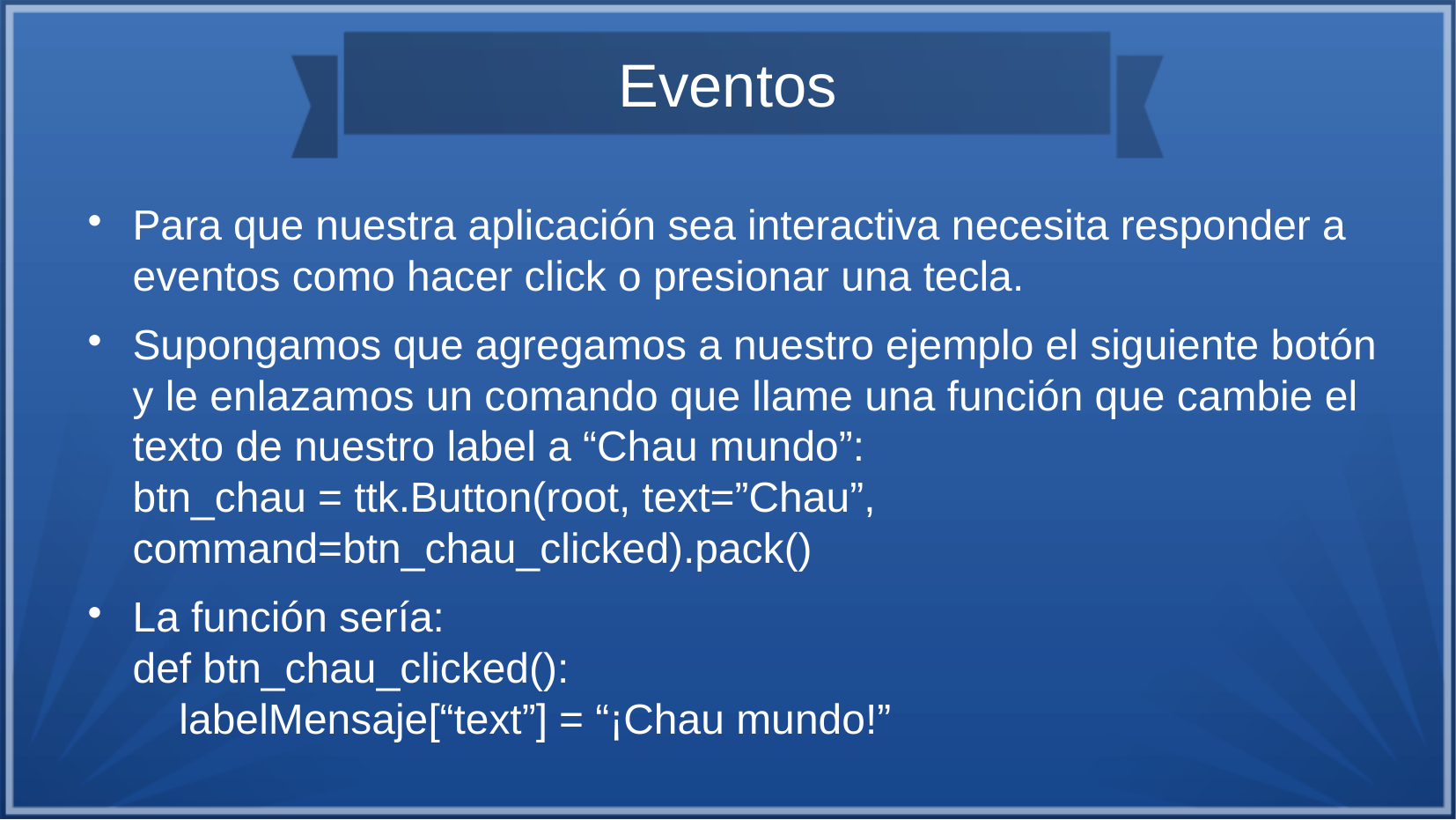

# Eventos
Para que nuestra aplicación sea interactiva necesita responder a eventos como hacer click o presionar una tecla.
Supongamos que agregamos a nuestro ejemplo el siguiente botón y le enlazamos un comando que llame una función que cambie el texto de nuestro label a “Chau mundo”:
btn_chau = ttk.Button(root, text=”Chau”, command=btn_chau_clicked).pack()
La función sería:
def btn_chau_clicked():
    labelMensaje[“text”] = “¡Chau mundo!”